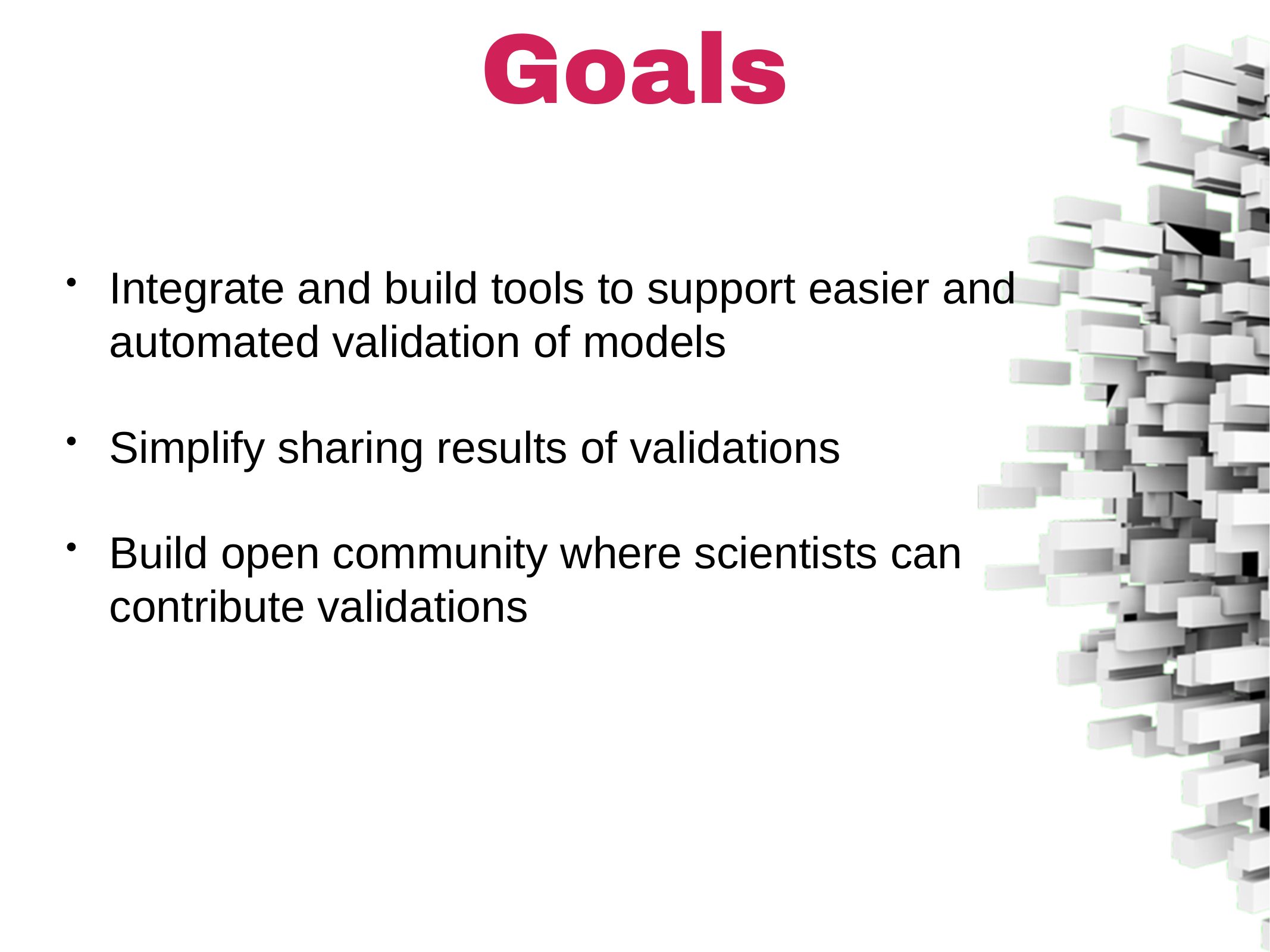

Goals
Integrate and build tools to support easier and automated validation of models
Simplify sharing results of validations
Build open community where scientists can contribute validations